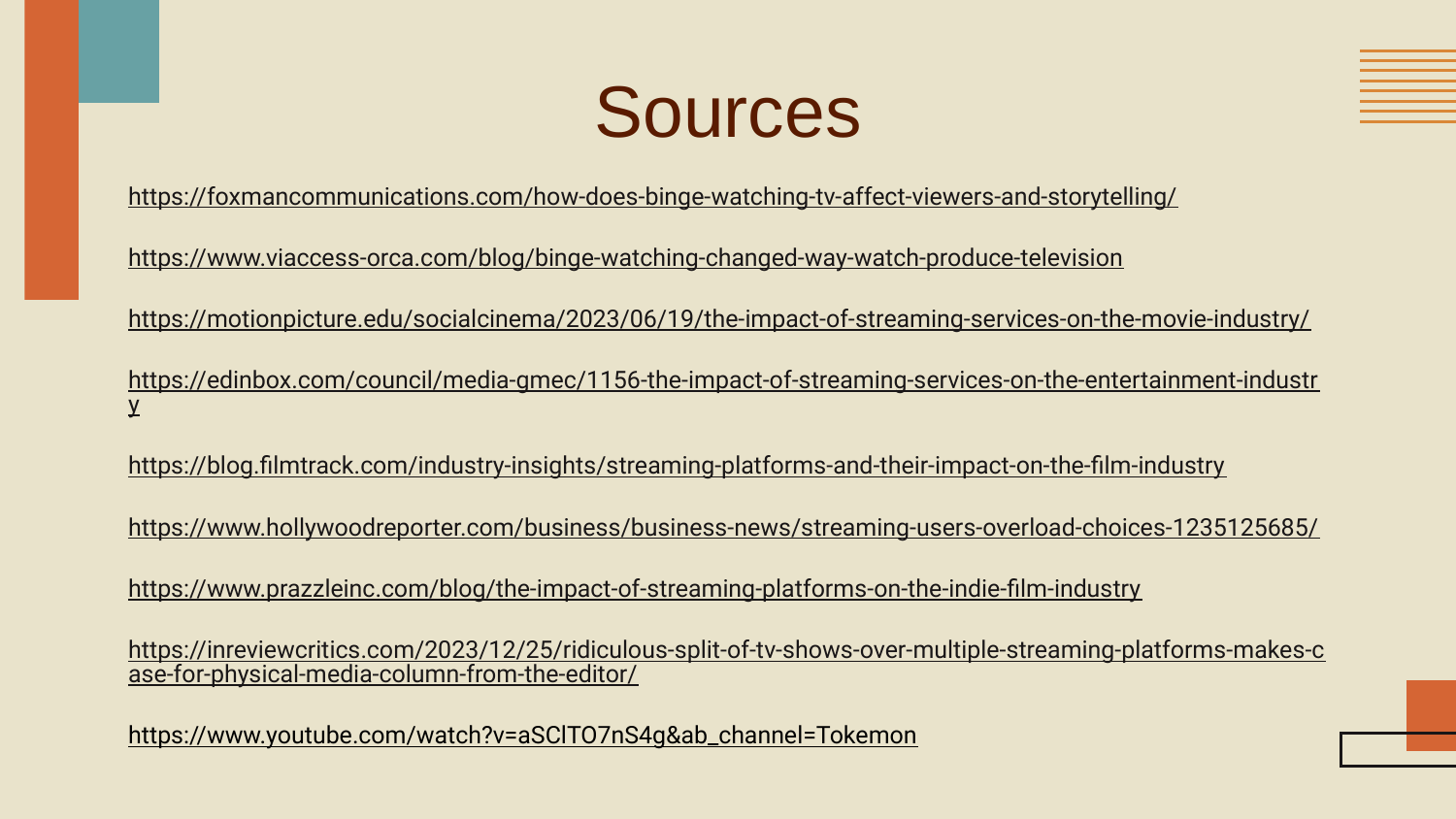

# Sources
https://foxmancommunications.com/how-does-binge-watching-tv-affect-viewers-and-storytelling/
https://www.viaccess-orca.com/blog/binge-watching-changed-way-watch-produce-television
https://motionpicture.edu/socialcinema/2023/06/19/the-impact-of-streaming-services-on-the-movie-industry/
https://edinbox.com/council/media-gmec/1156-the-impact-of-streaming-services-on-the-entertainment-industry
https://blog.filmtrack.com/industry-insights/streaming-platforms-and-their-impact-on-the-film-industry
https://www.hollywoodreporter.com/business/business-news/streaming-users-overload-choices-1235125685/
https://www.prazzleinc.com/blog/the-impact-of-streaming-platforms-on-the-indie-film-industry
https://inreviewcritics.com/2023/12/25/ridiculous-split-of-tv-shows-over-multiple-streaming-platforms-makes-case-for-physical-media-column-from-the-editor/
https://www.youtube.com/watch?v=aSClTO7nS4g&ab_channel=Tokemon